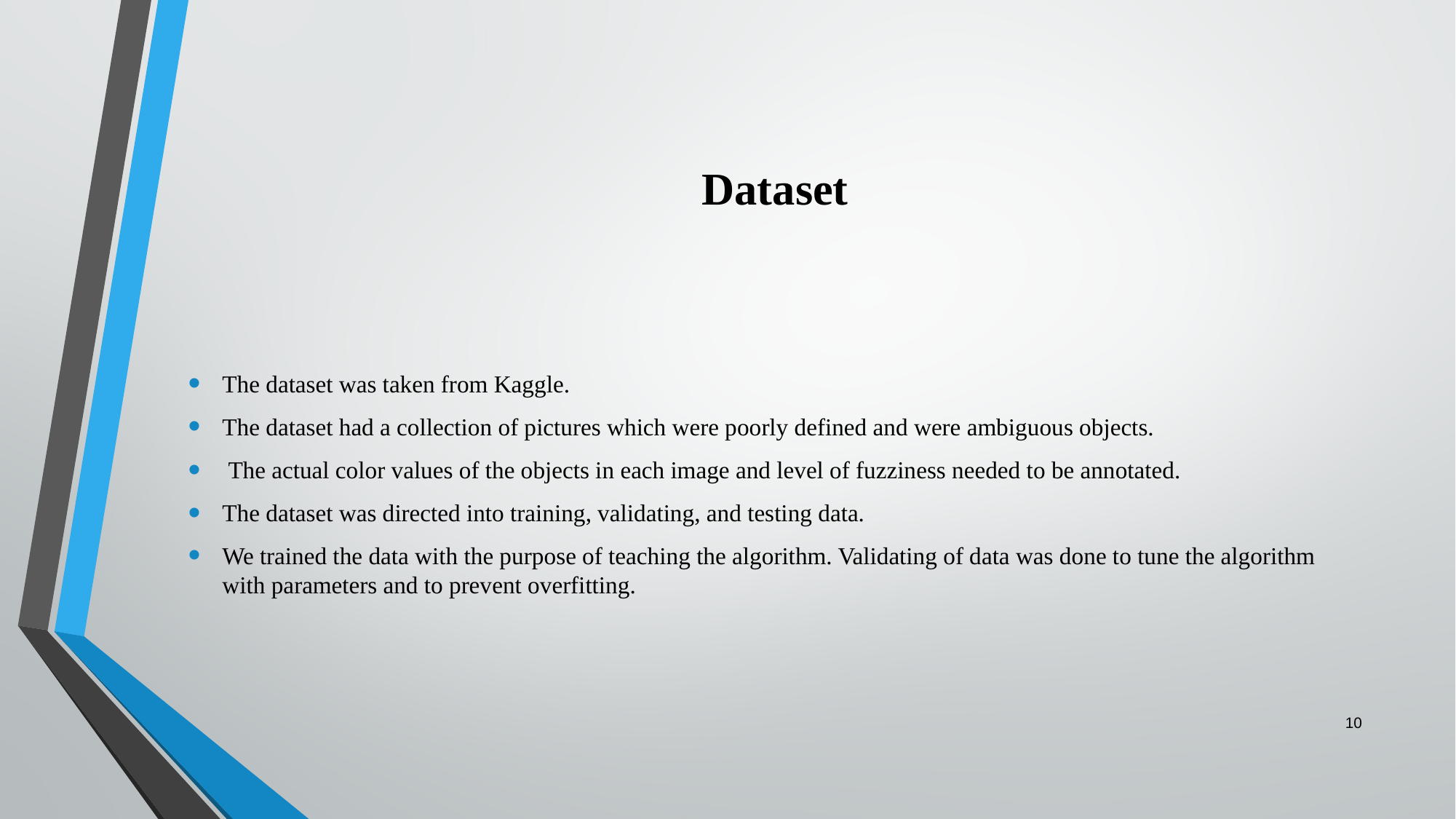

# Dataset
The dataset was taken from Kaggle.
The dataset had a collection of pictures which were poorly defined and were ambiguous objects.
 The actual color values of the objects in each image and level of fuzziness needed to be annotated.
The dataset was directed into training, validating, and testing data.
We trained the data with the purpose of teaching the algorithm. Validating of data was done to tune the algorithm with parameters and to prevent overfitting.

10